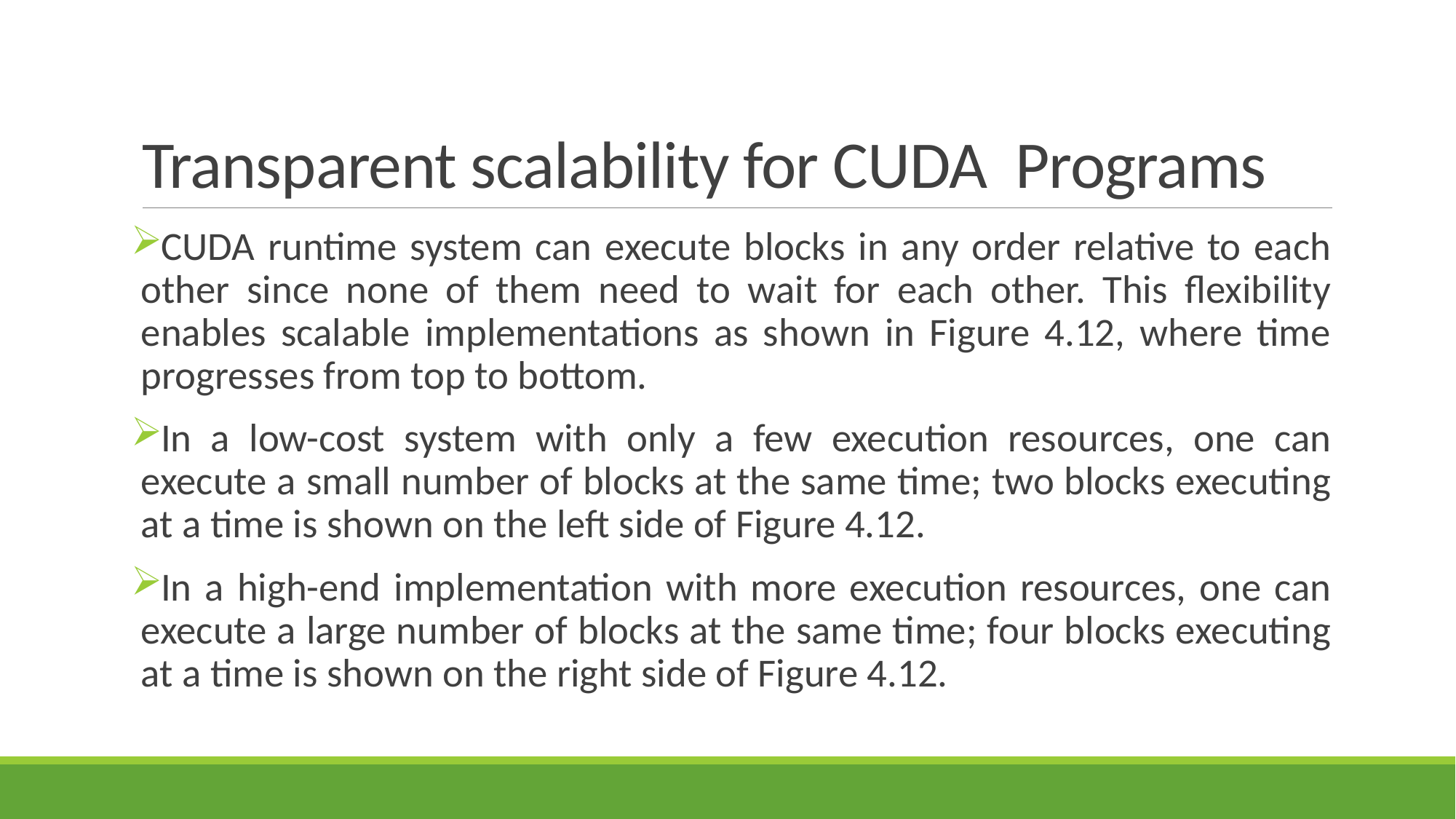

# Transparent scalability for CUDA  Programs
CUDA runtime system can execute blocks in any order relative to each other since none of them need to wait for each other. This flexibility enables scalable implementations as shown in Figure 4.12, where time progresses from top to bottom.
In a low-cost system with only a few execution resources, one can execute a small number of blocks at the same time; two blocks executing at a time is shown on the left side of Figure 4.12.
In a high-end implementation with more execution resources, one can execute a large number of blocks at the same time; four blocks executing at a time is shown on the right side of Figure 4.12.